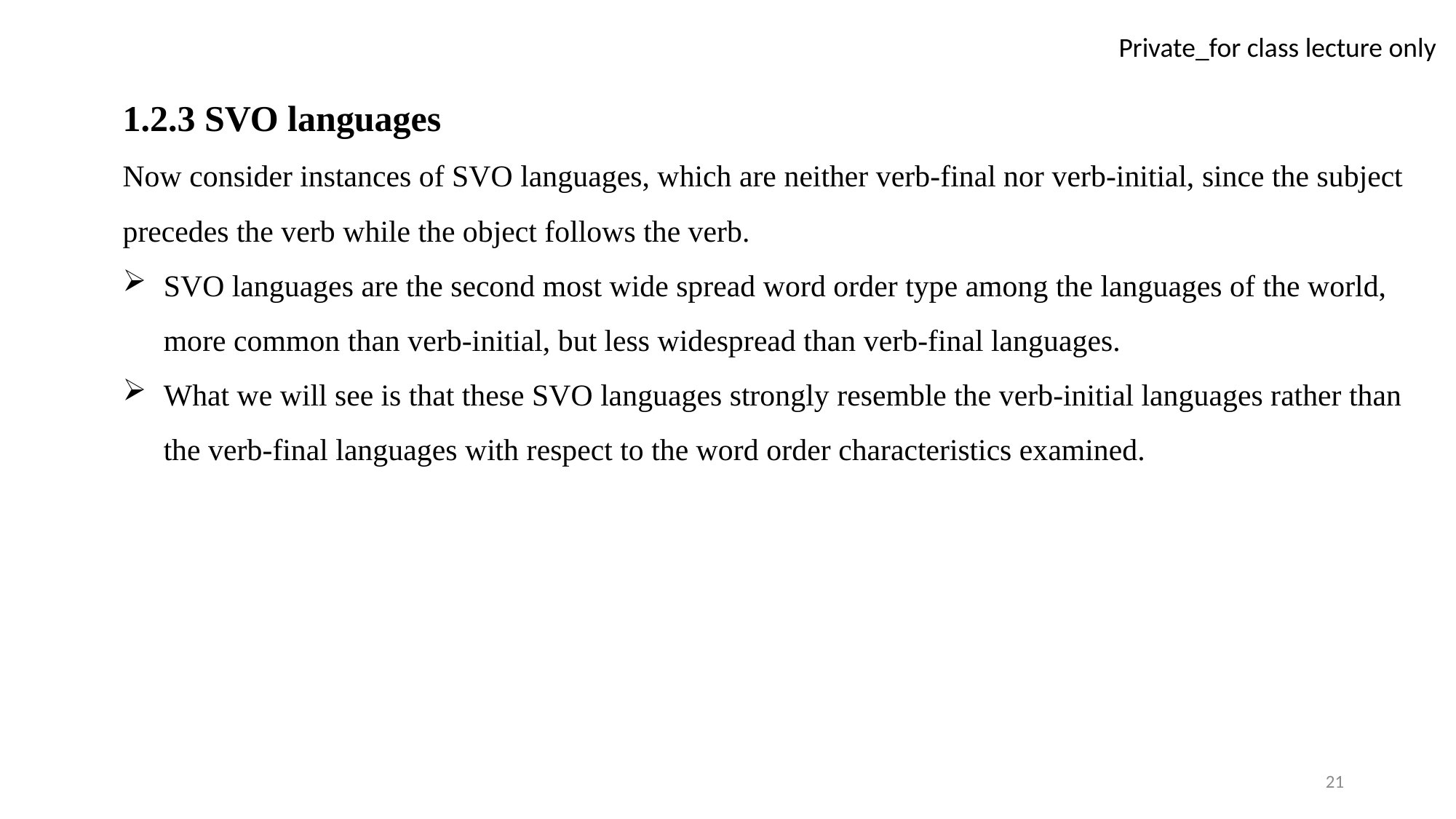

1.2.3 SVO languages
Now consider instances of SVO languages, which are neither verb-final nor verb-initial, since the subject precedes the verb while the object follows the verb.
SVO languages are the second most wide spread word order type among the languages of the world, more common than verb-initial, but less widespread than verb-final languages.
What we will see is that these SVO languages strongly resemble the verb-initial languages rather than the verb-final languages with respect to the word order characteristics examined.
21